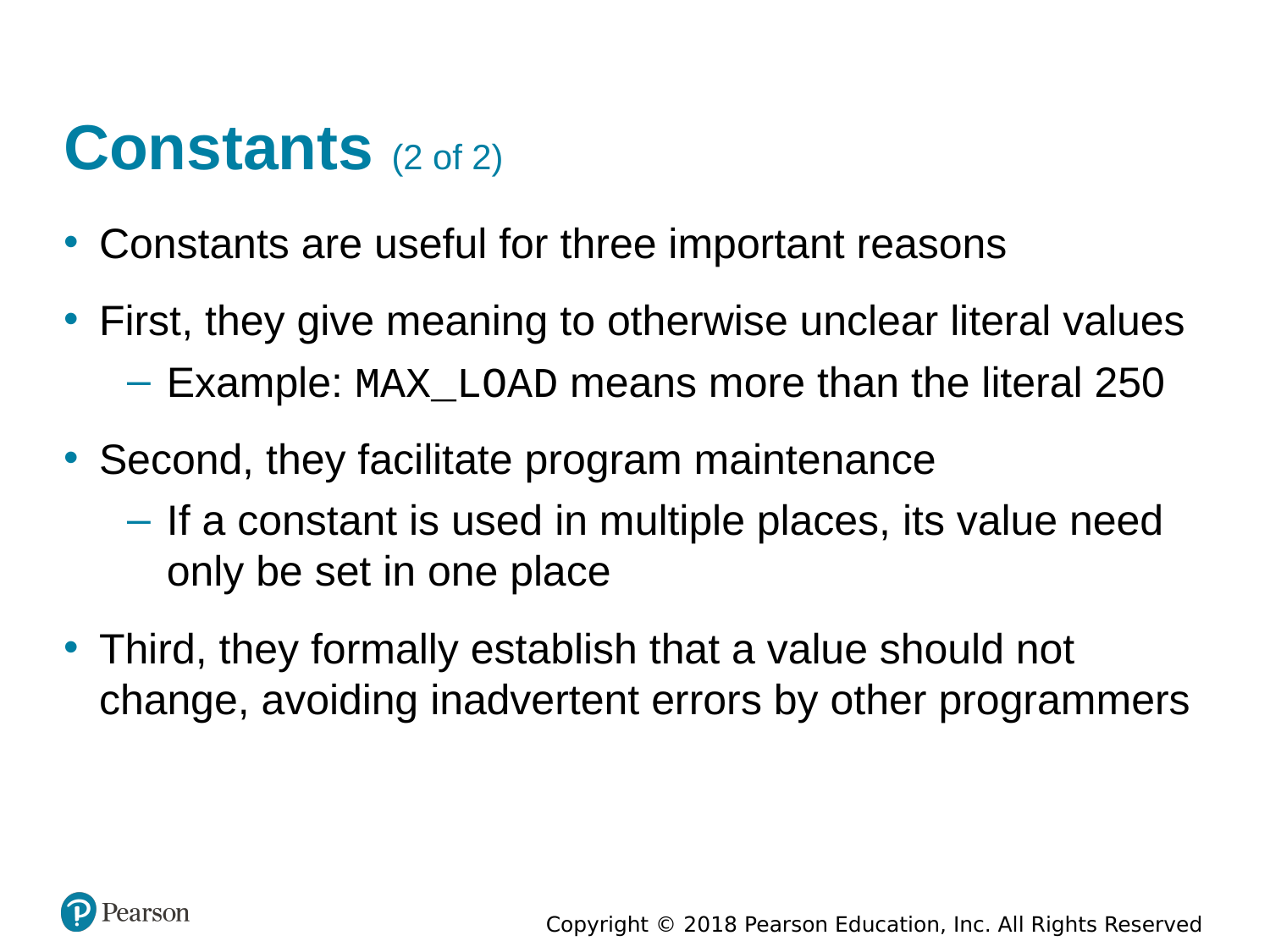

# Constants (2 of 2)
Constants are useful for three important reasons
First, they give meaning to otherwise unclear literal values
Example: MAX_LOAD means more than the literal 250
Second, they facilitate program maintenance
If a constant is used in multiple places, its value need only be set in one place
Third, they formally establish that a value should not change, avoiding inadvertent errors by other programmers